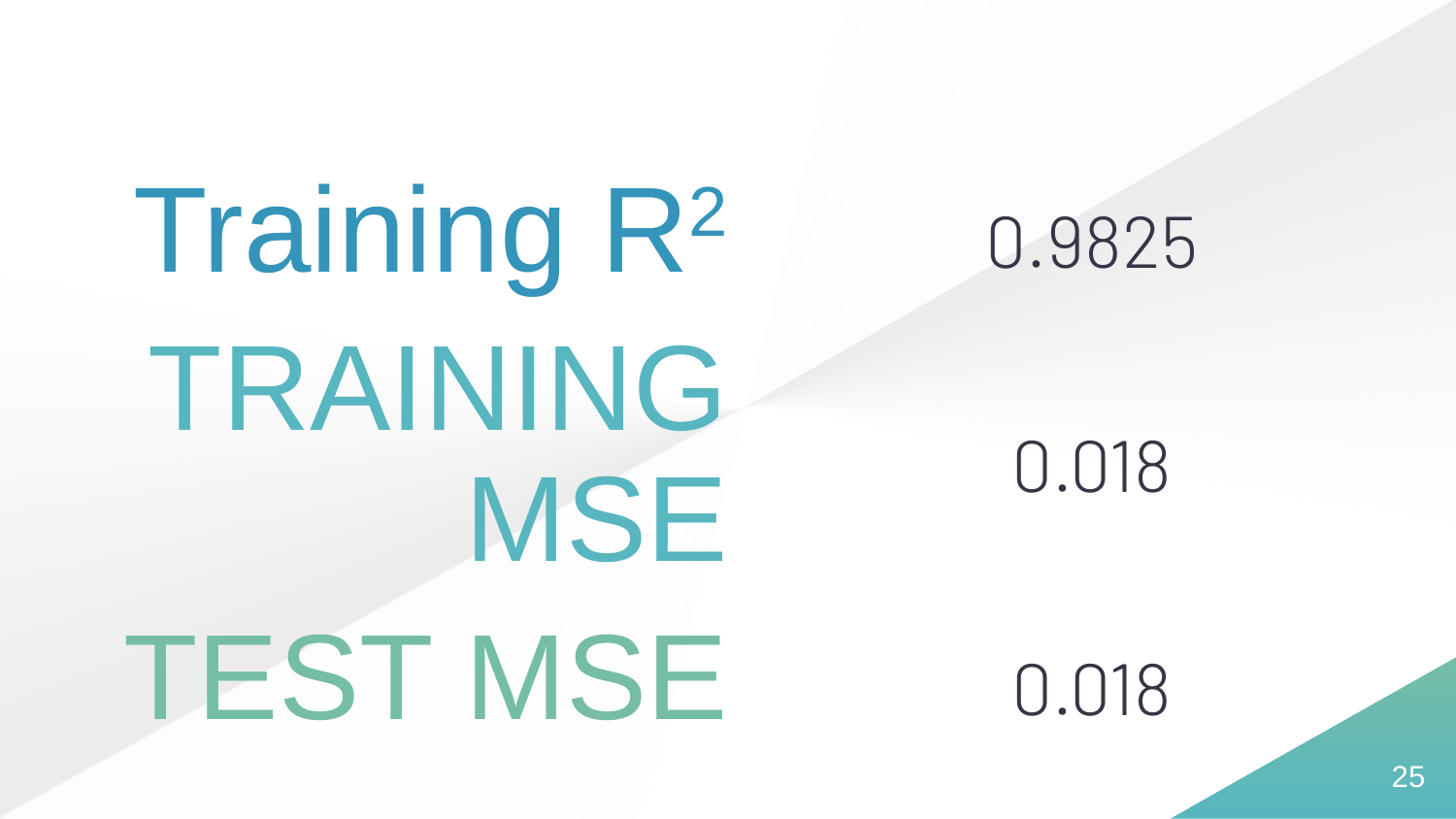

0.9825
Training R2
0.018
TRAINING MSE
0.018
TEST MSE
25